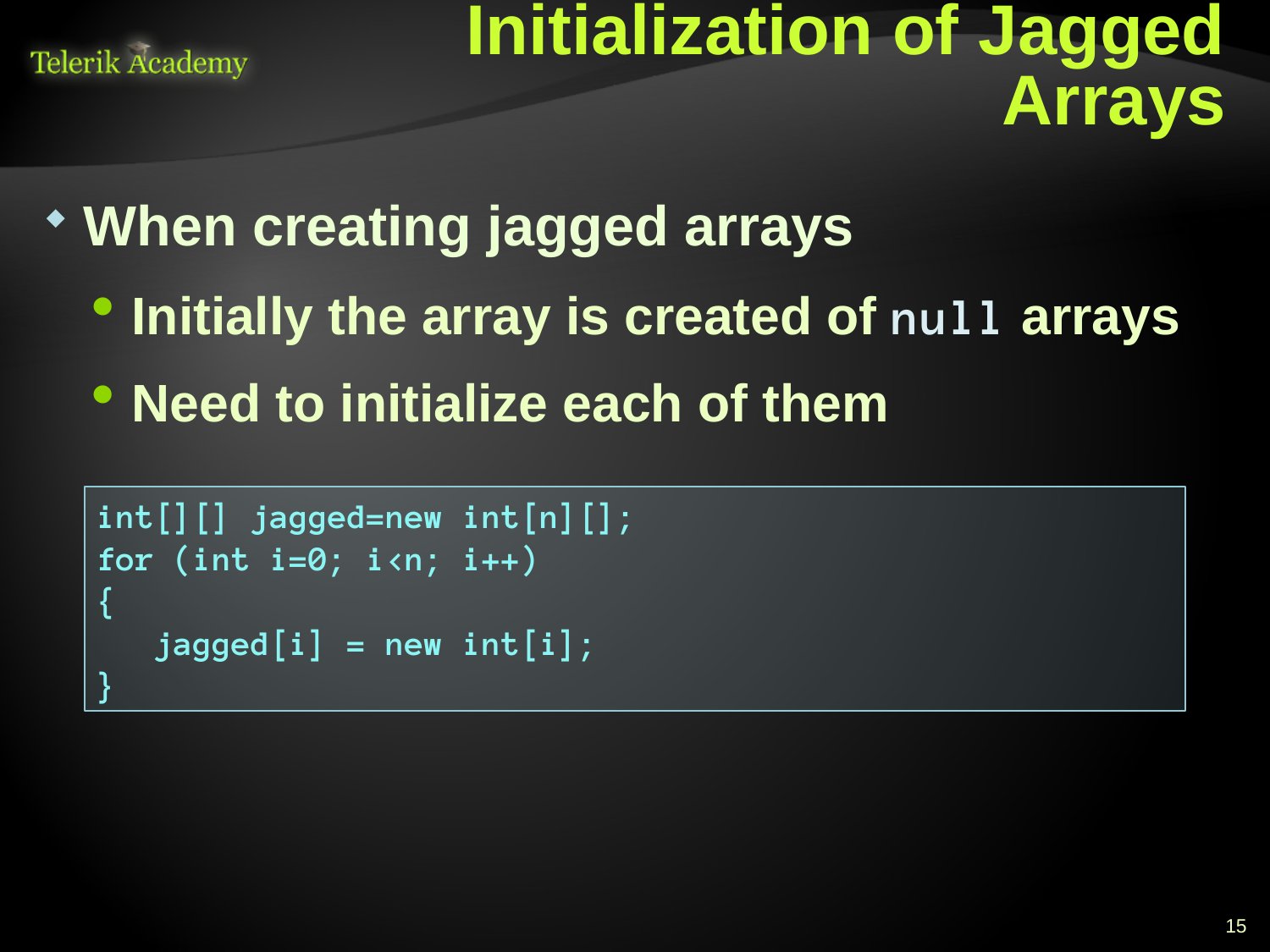

# Initialization of Jagged Arrays
When creating jagged arrays
Initially the array is created of null arrays
Need to initialize each of them
int[][] jagged=new int[n][];
for (int i=0; i<n; i++)
{
   jagged[i] = new int[i];
}
15